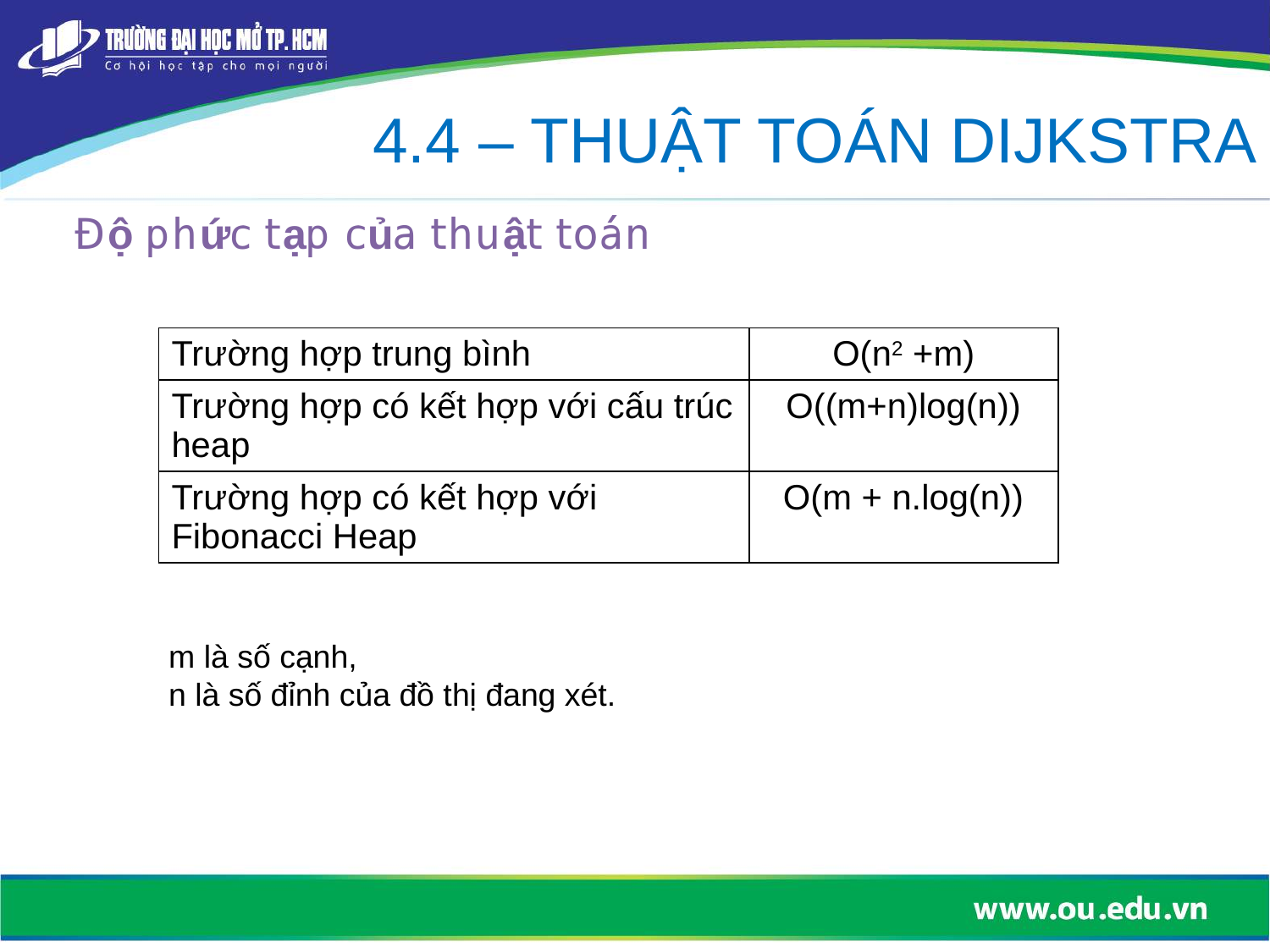

4.4 – THUẬT TOÁN DIJKSTRA
# Độ phức tạp của thuật toán
| Trường hợp trung bình | O(n2 +m) |
| --- | --- |
| Trường hợp có kết hợp với cấu trúc heap | O((m+n)log(n)) |
| Trường hợp có kết hợp với Fibonacci Heap | O(m + n.log(n)) |
m là số cạnh,
n là số đỉnh của đồ thị đang xét.